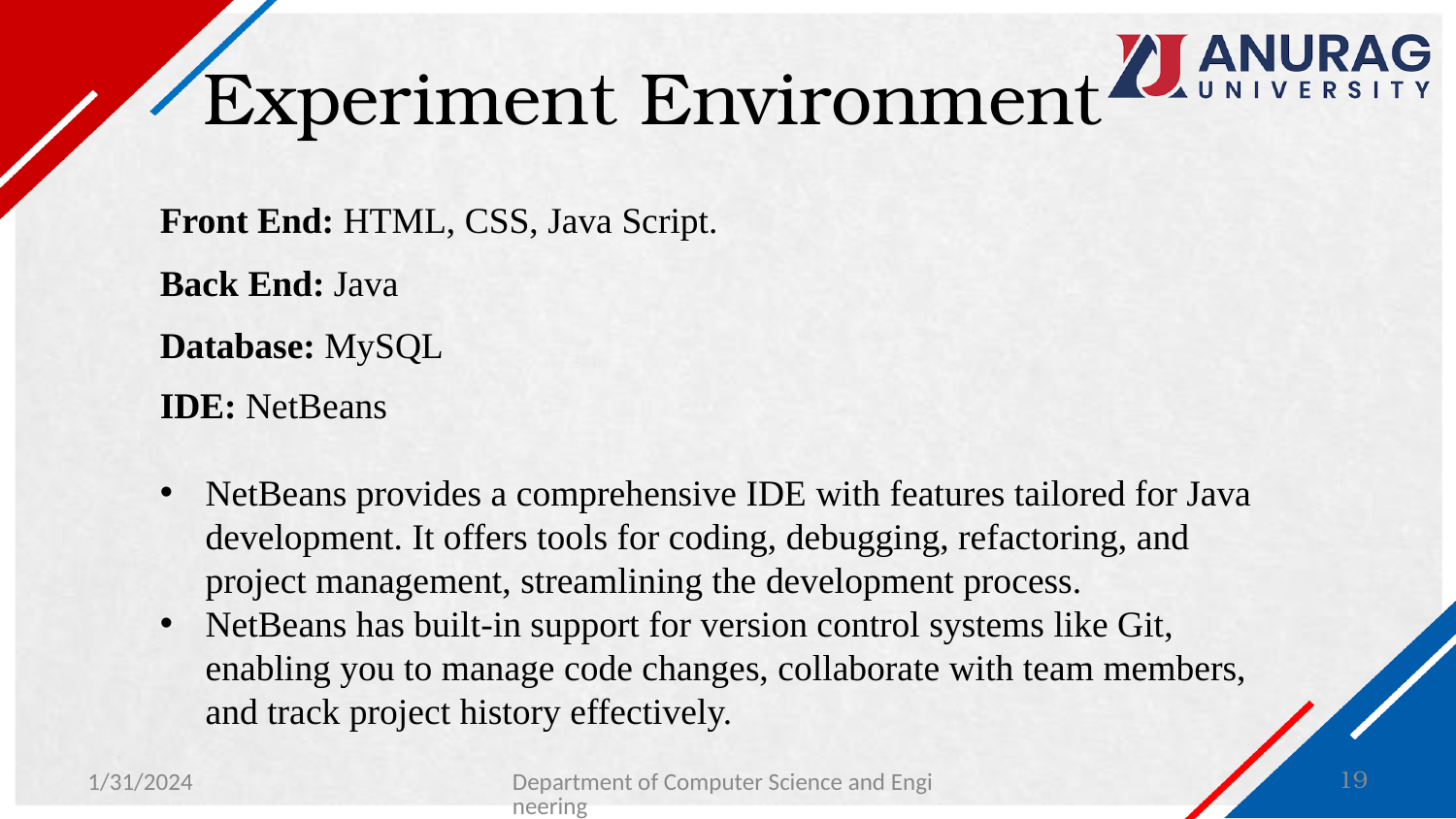

# Experiment Environment
Front End: HTML, CSS, Java Script.
Back End: Java
Database: MySQL
IDE: NetBeans

NetBeans provides a comprehensive IDE with features tailored for Java development. It offers tools for coding, debugging, refactoring, and project management, streamlining the development process.
NetBeans has built-in support for version control systems like Git, enabling you to manage code changes, collaborate with team members, and track project history effectively.

1/31/2024
Department of Computer Science and Engineering
19